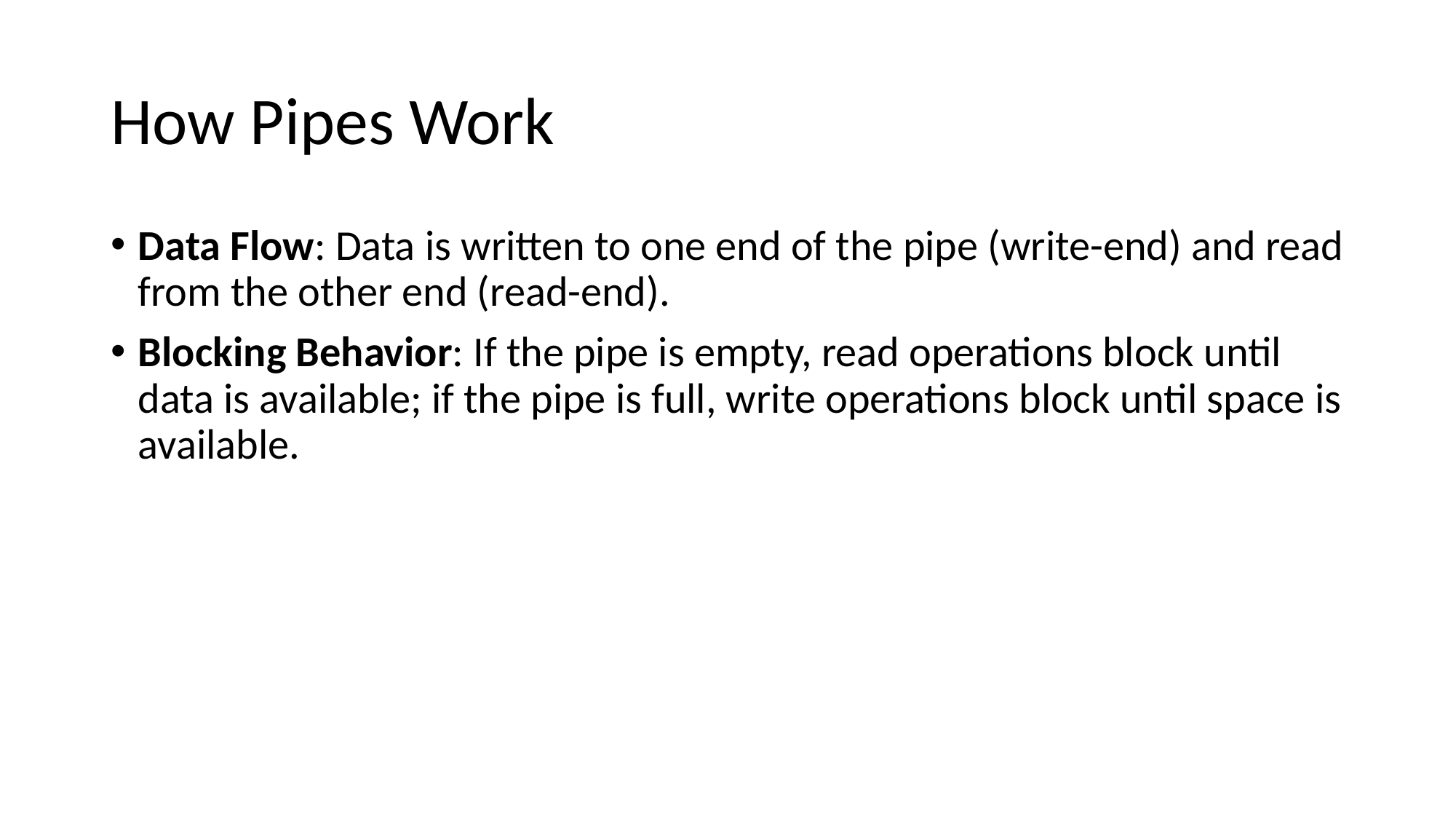

# How Pipes Work
Data Flow: Data is written to one end of the pipe (write-end) and read from the other end (read-end).
Blocking Behavior: If the pipe is empty, read operations block until data is available; if the pipe is full, write operations block until space is available.